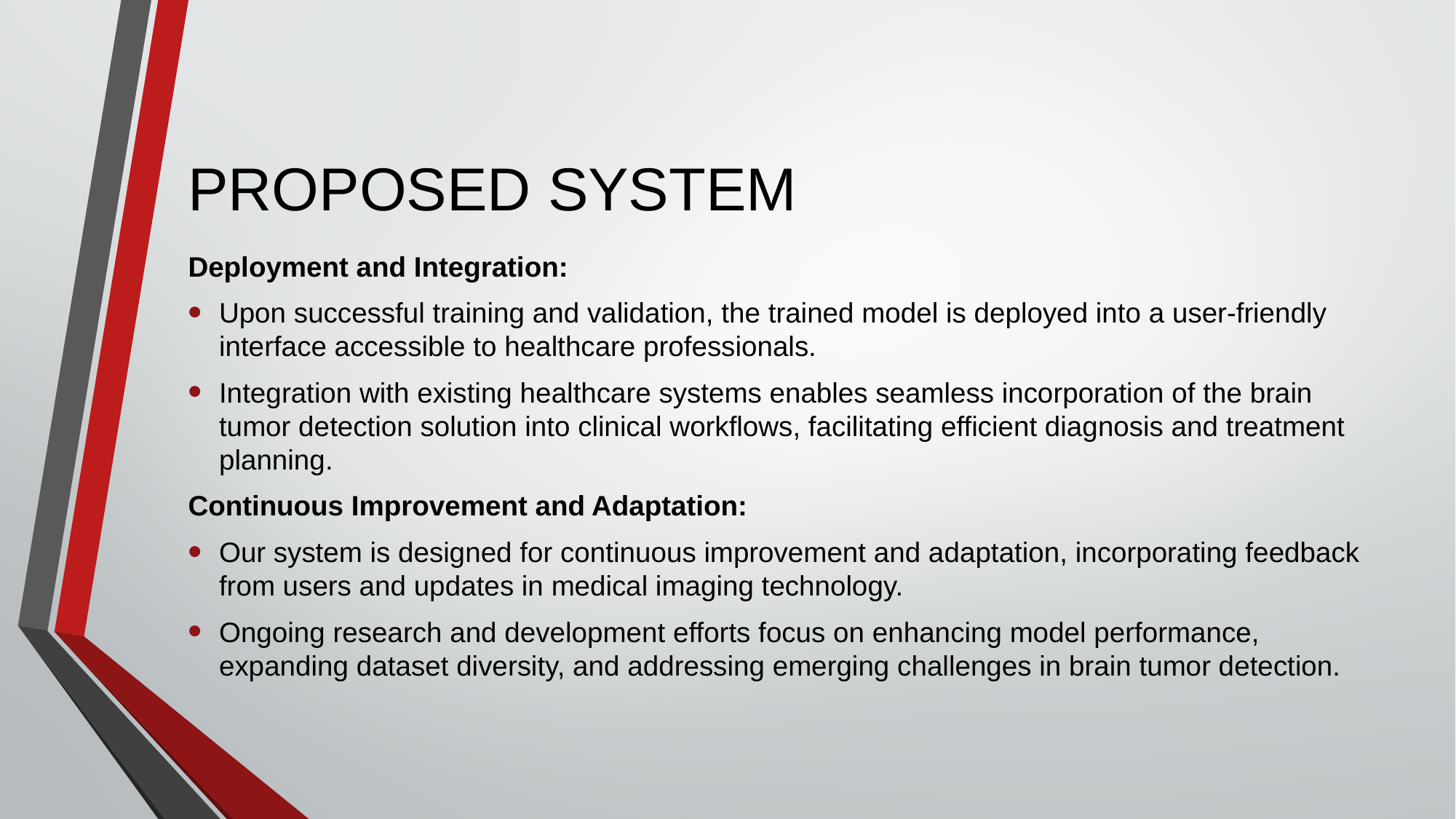

# PROPOSED SYSTEM
Deployment and Integration:
Upon successful training and validation, the trained model is deployed into a user-friendly interface accessible to healthcare professionals.
Integration with existing healthcare systems enables seamless incorporation of the brain tumor detection solution into clinical workflows, facilitating efficient diagnosis and treatment planning.
Continuous Improvement and Adaptation:
Our system is designed for continuous improvement and adaptation, incorporating feedback from users and updates in medical imaging technology.
Ongoing research and development efforts focus on enhancing model performance, expanding dataset diversity, and addressing emerging challenges in brain tumor detection.